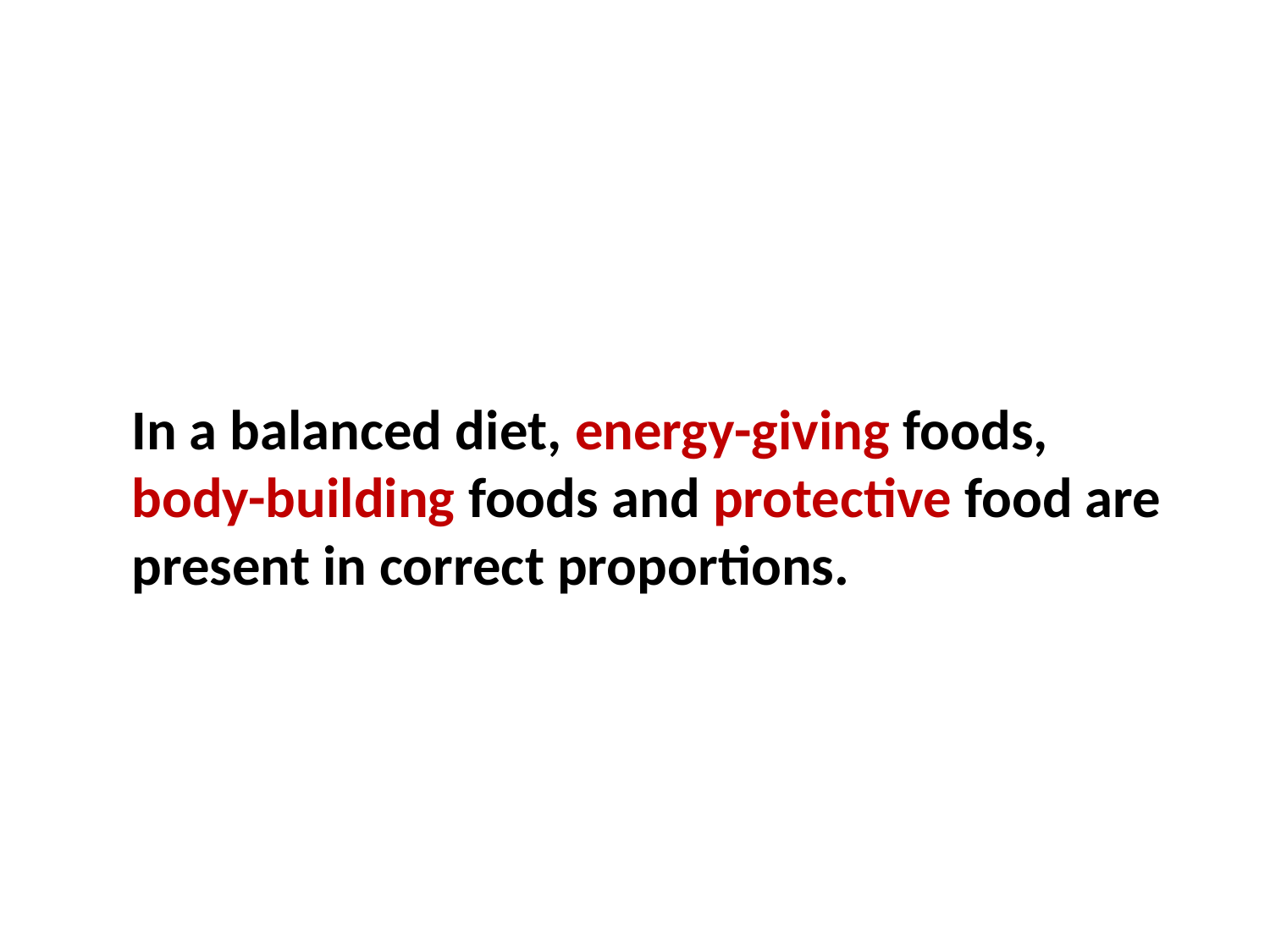

In a balanced diet, energy-giving foods, body-building foods and protective food are present in correct proportions.